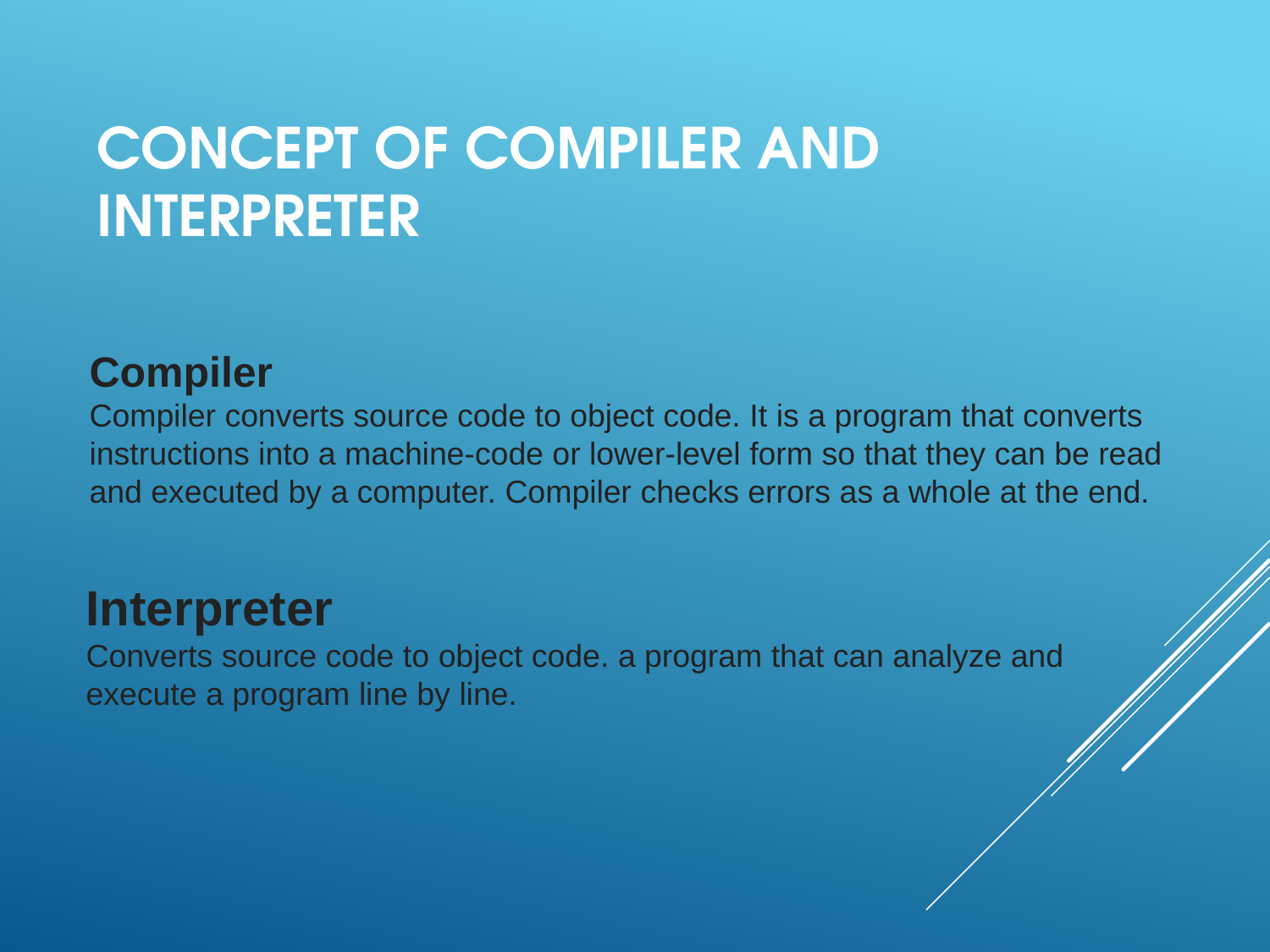

# Concept of Compiler and Interpreter
Compiler
Compiler converts source code to object code. It is a program that converts instructions into a machine-code or lower-level form so that they can be read and executed by a computer. Compiler checks errors as a whole at the end.
Interpreter
Converts source code to object code. a program that can analyze and execute a program line by line.